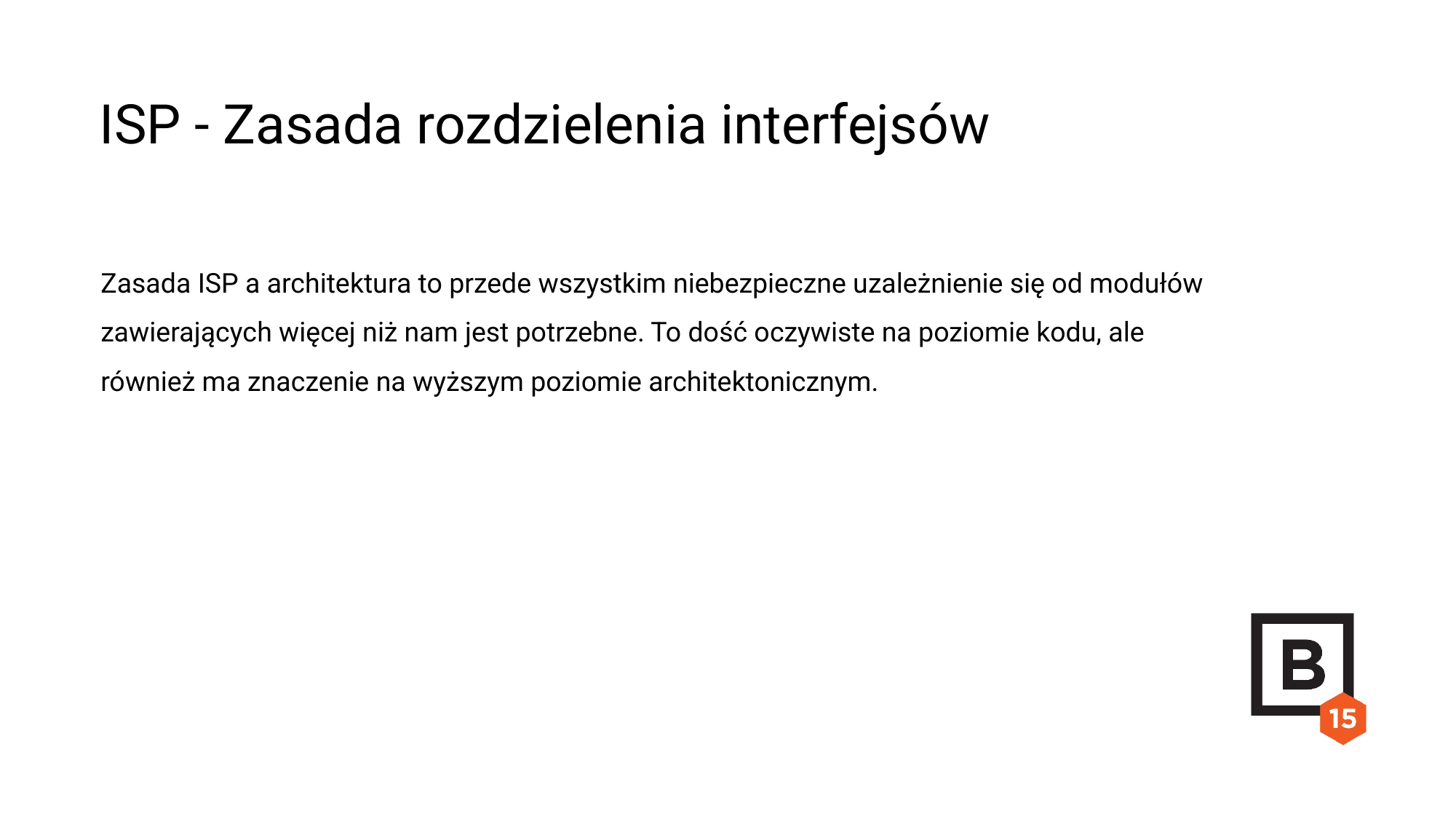

ISP - Zasada rozdzielenia interfejsów

Zasada ISP a architektura to przede wszystkim niebezpieczne uzależnienie się od modułów zawierających więcej niż nam jest potrzebne. To dość oczywiste na poziomie kodu, ale również ma znaczenie na wyższym poziomie architektonicznym.